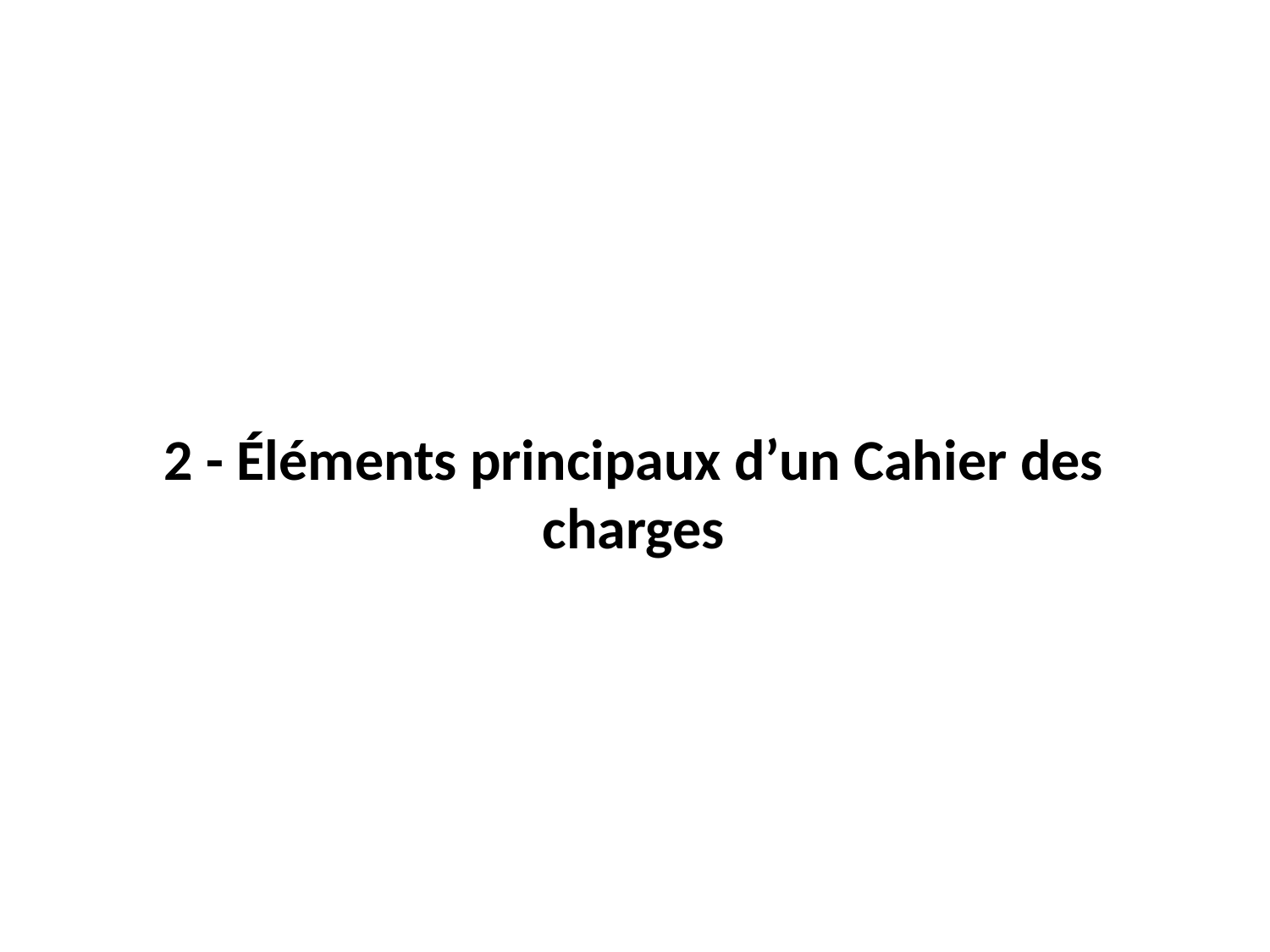

2 - Éléments principaux d’un Cahier des charges